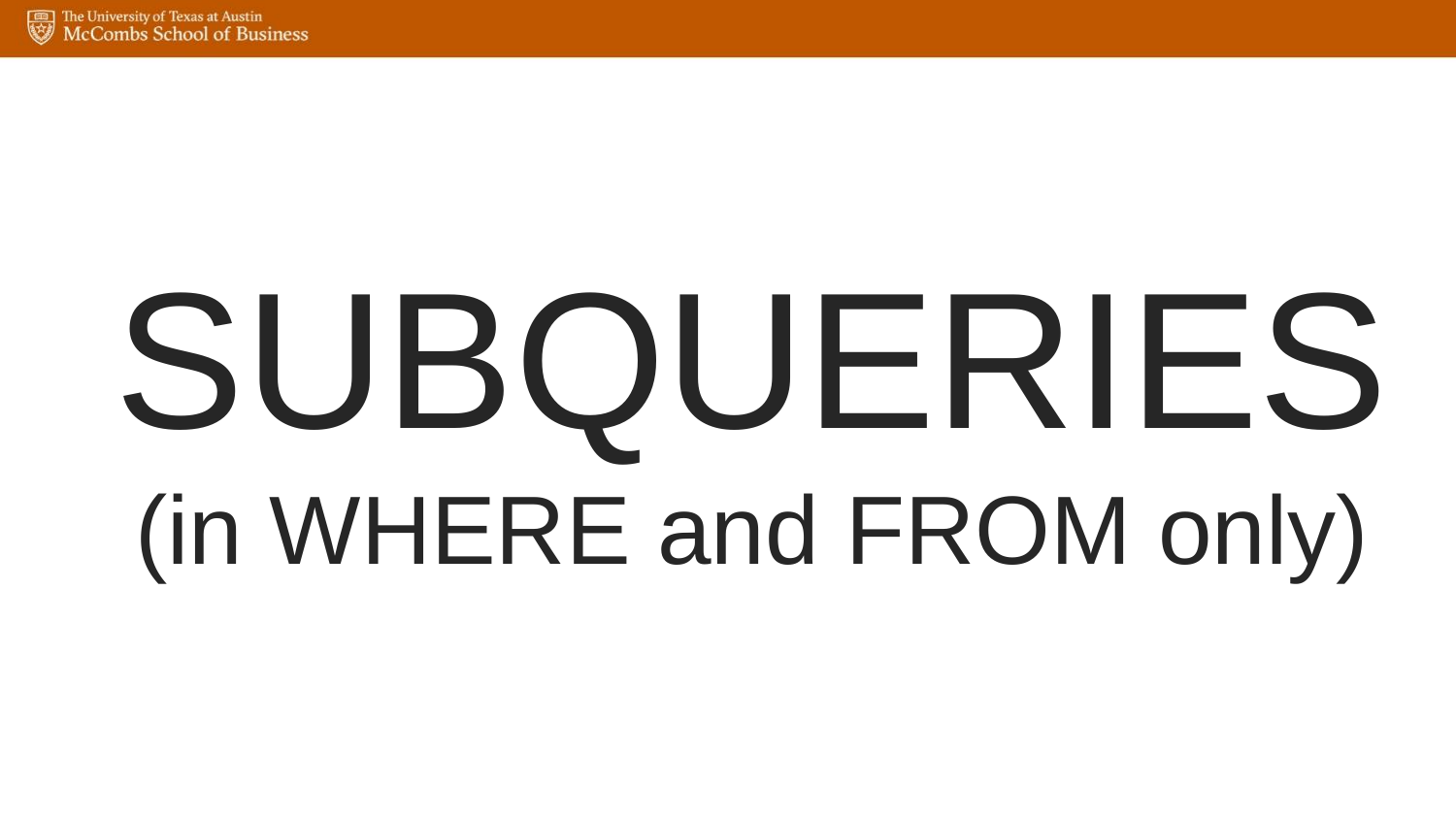

# SUBQUERIES (in WHERE and FROM only)